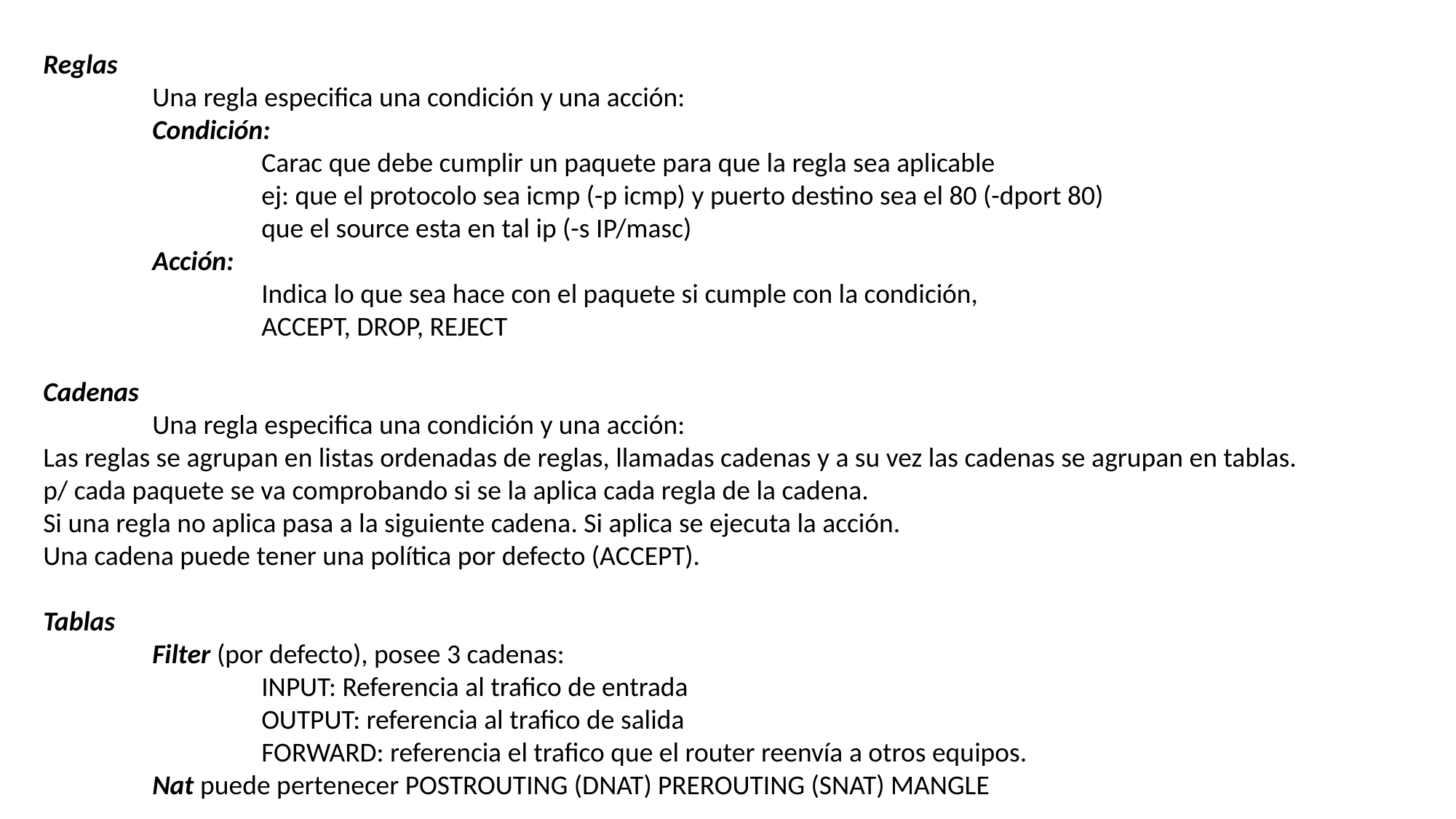

Reglas
	Una regla especifica una condición y una acción:
	Condición:
		Carac que debe cumplir un paquete para que la regla sea aplicable
		ej: que el protocolo sea icmp (-p icmp) y puerto destino sea el 80 (-dport 80)
	     	que el source esta en tal ip (-s IP/masc)
	Acción:
		Indica lo que sea hace con el paquete si cumple con la condición,
		ACCEPT, DROP, REJECT

Cadenas
	Una regla especifica una condición y una acción:
Las reglas se agrupan en listas ordenadas de reglas, llamadas cadenas y a su vez las cadenas se agrupan en tablas.
p/ cada paquete se va comprobando si se la aplica cada regla de la cadena.
Si una regla no aplica pasa a la siguiente cadena. Si aplica se ejecuta la acción.
Una cadena puede tener una política por defecto (ACCEPT).

Tablas
	Filter (por defecto), posee 3 cadenas:
	INPUT: Referencia al trafico de entrada
	OUTPUT: referencia al trafico de salida
	FORWARD: referencia el trafico que el router reenvía a otros equipos.
	Nat puede pertenecer POSTROUTING (DNAT) PREROUTING (SNAT) MANGLE